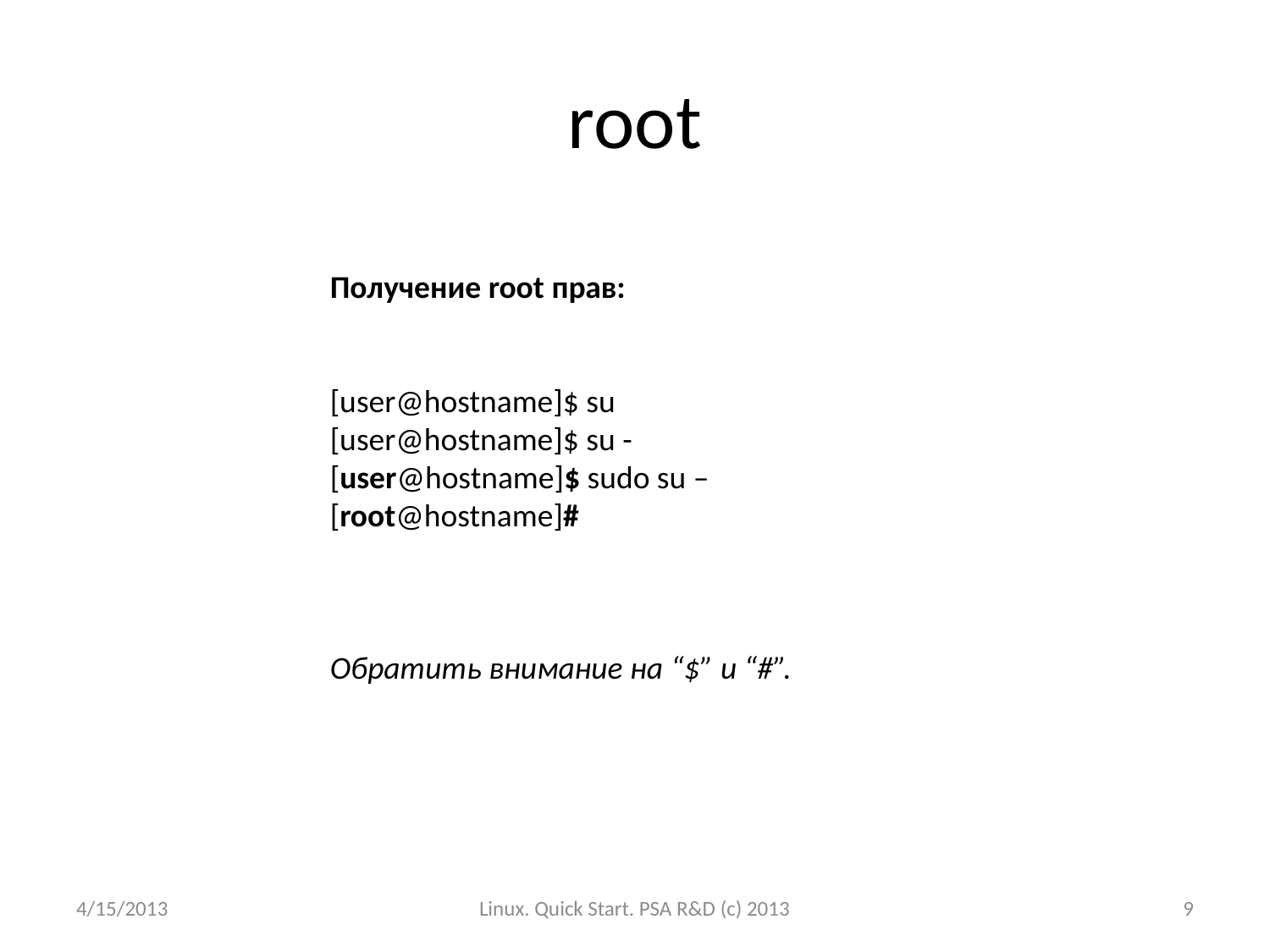

# root

Получение root прав:

[user@hostname]$ su
[user@hostname]$ su -
[user@hostname]$ sudo su –
[root@hostname]#

Обратить внимание на “$” и “#”.
4/15/2013
Linux. Quick Start. PSA R&D (c) 2013
9